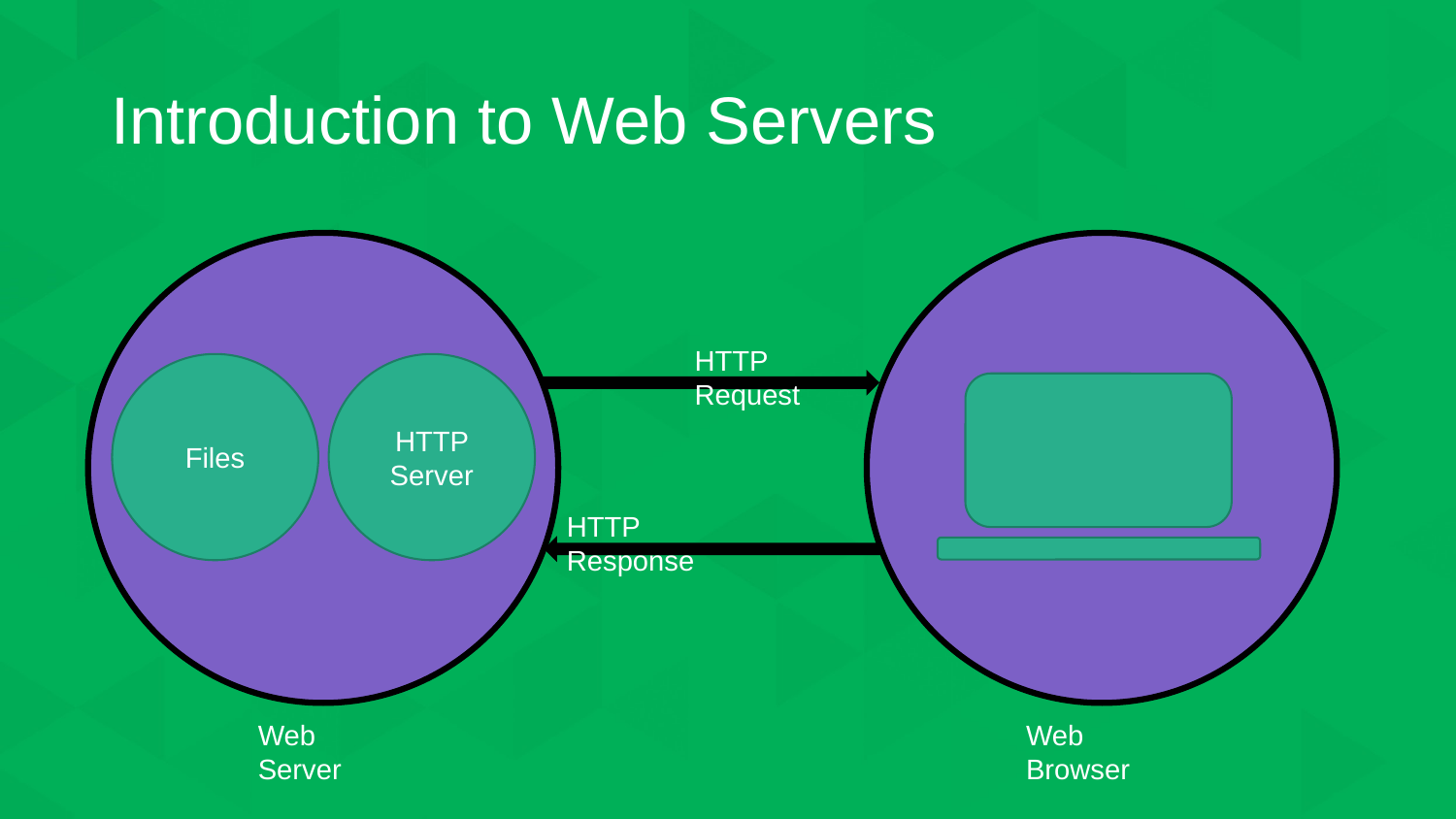

# Introduction to Web Servers

HTTP Request
Files
HTTP Server

HTTP Response

Web Server
Web Browser